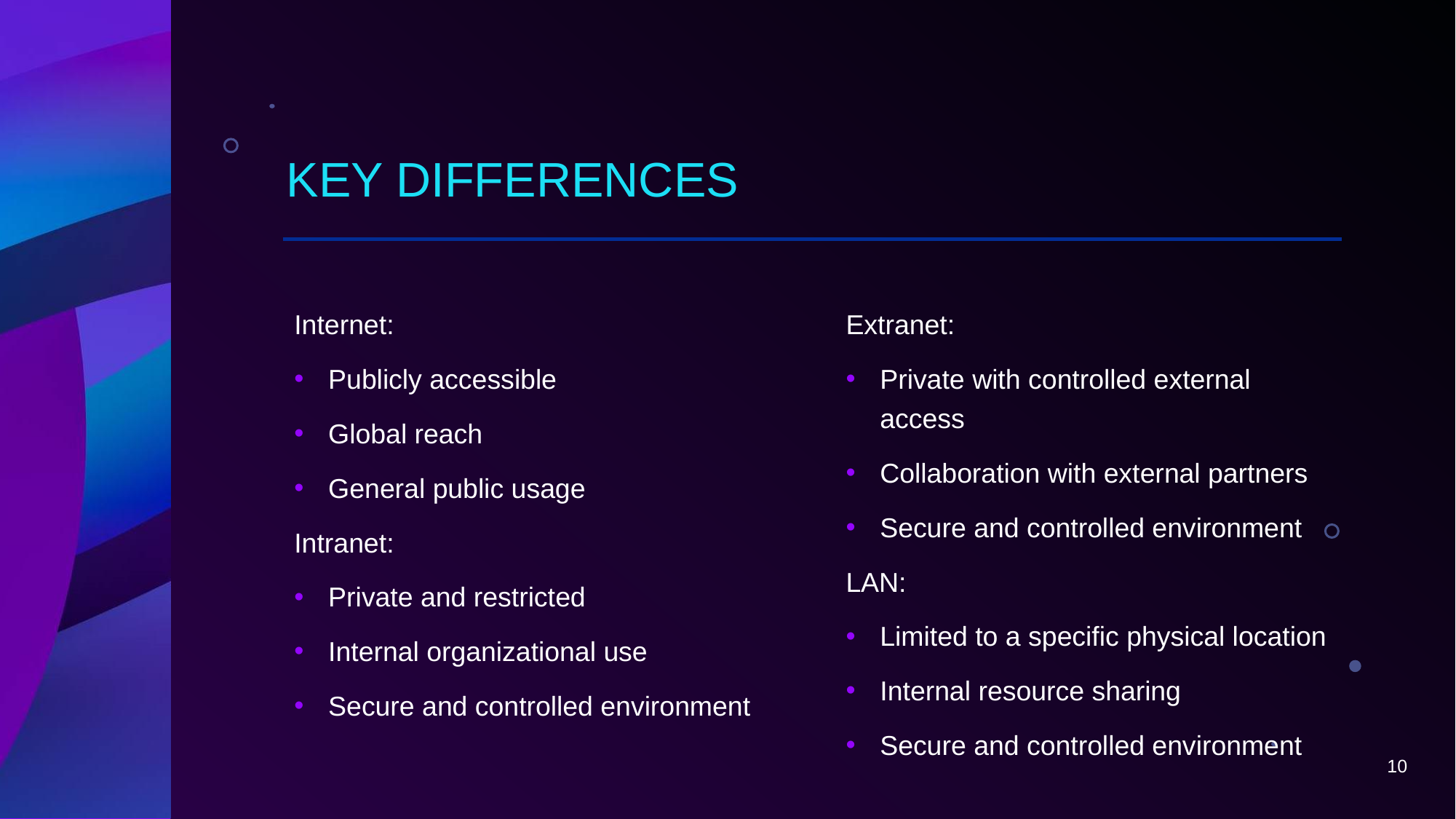

# Key Differences
Internet:
Publicly accessible
Global reach
General public usage
Intranet:
Private and restricted
Internal organizational use
Secure and controlled environment
Extranet:
Private with controlled external access
Collaboration with external partners
Secure and controlled environment
LAN:
Limited to a specific physical location
Internal resource sharing
Secure and controlled environment
10